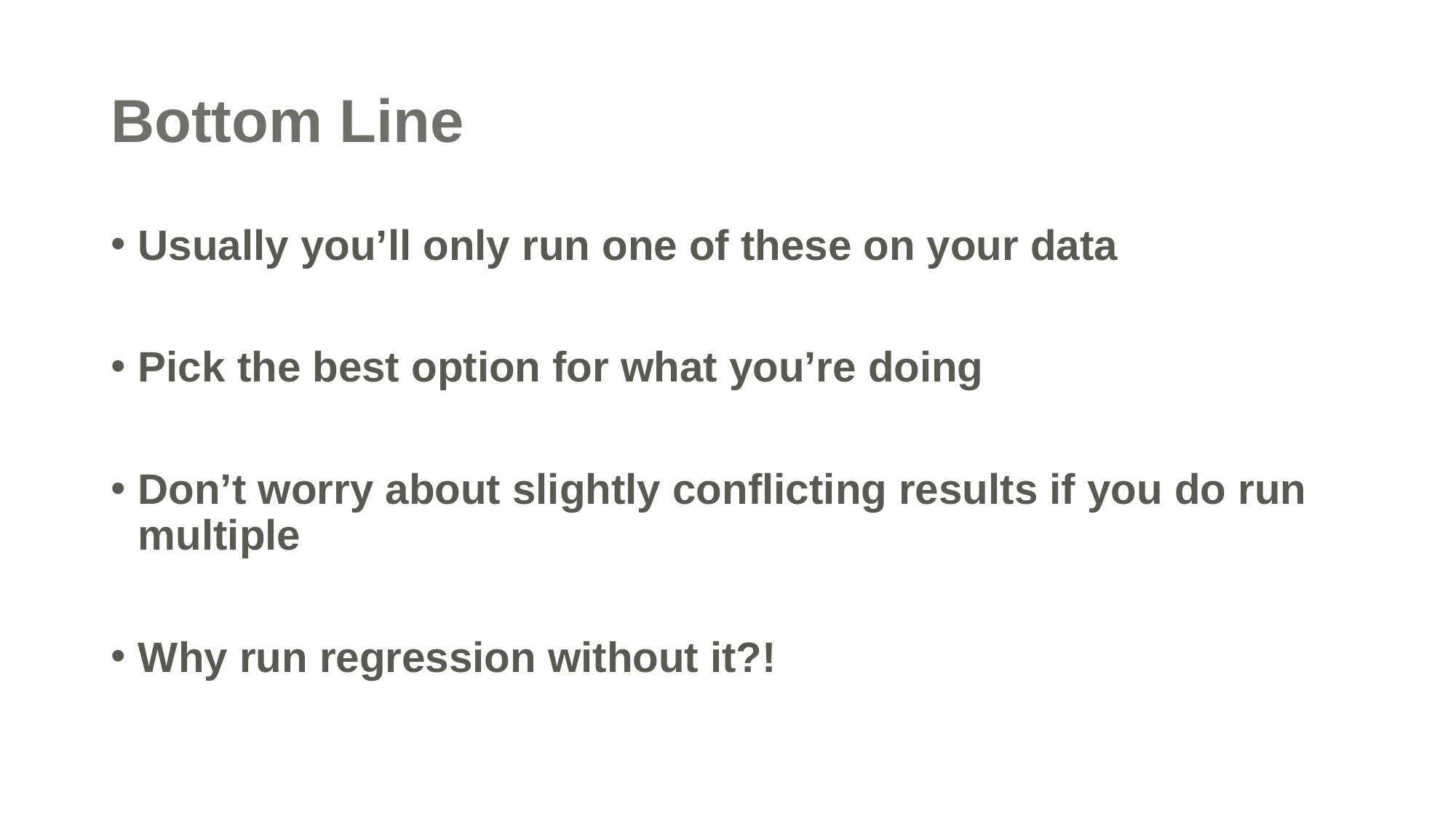

# Bottom Line
Usually you’ll only run one of these on your data

Pick the best option for what you’re doing

Don’t worry about slightly conflicting results if you do run multiple

Why run regression without it?!